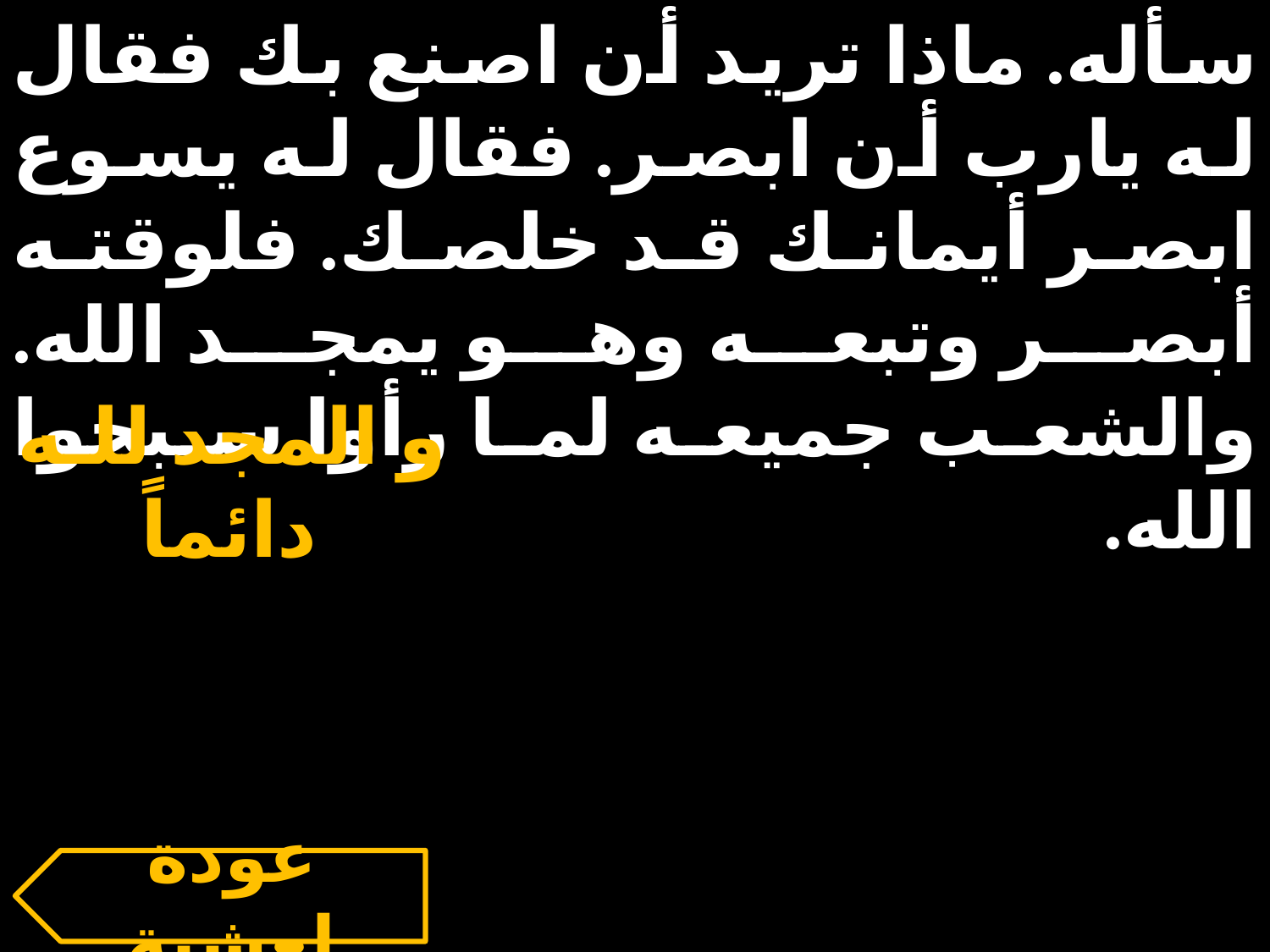

سأله. ماذا تريد أن اصنع بك فقال له يارب أن ابصر. فقال له يسوع ابصر أيمانك قد خلصك. فلوقته أبصر وتبعه وهو يمجد الله. والشعب جميعه لما رأوا سبحوا الله.
و المجد للـه دائماً
عودة لعشية